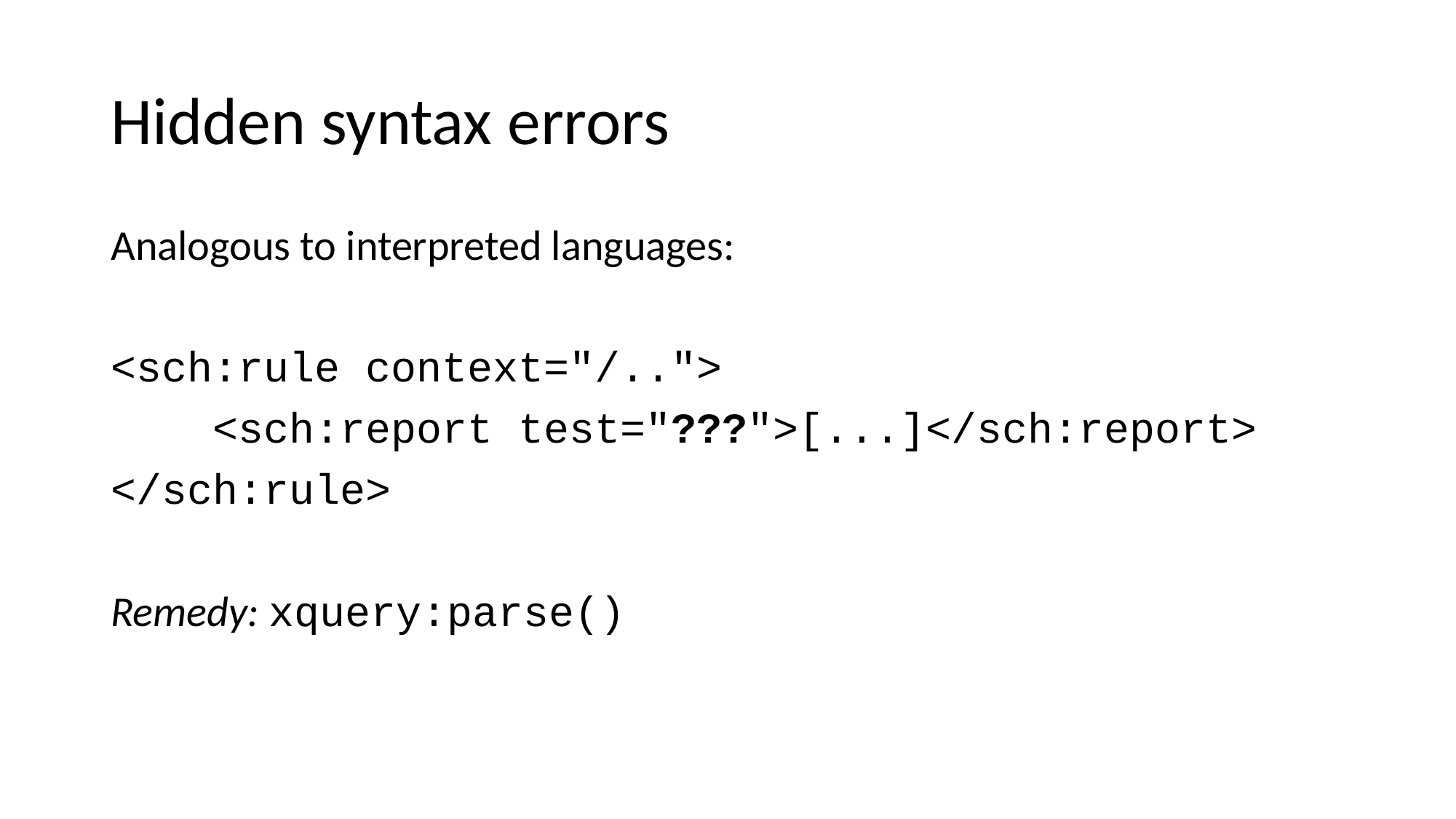

# Hidden syntax errors
Analogous to interpreted languages:

<sch:rule context="/..">
    <sch:report test="???">[...]</sch:report>
</sch:rule>

Remedy: xquery:parse()